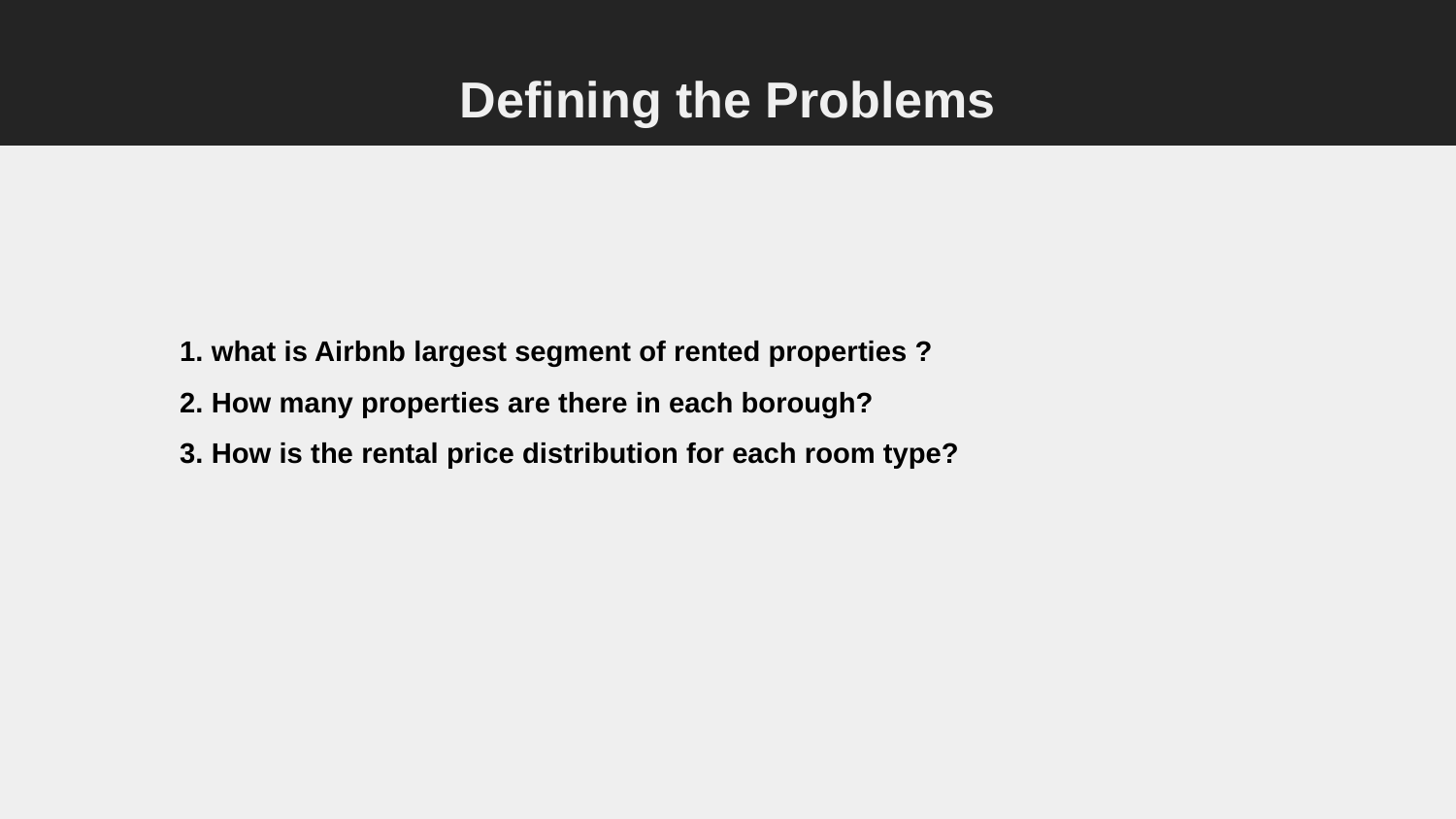

# Defining the Problems
1. what is Airbnb largest segment of rented properties ?
2. How many properties are there in each borough?
3. How is the rental price distribution for each room type?